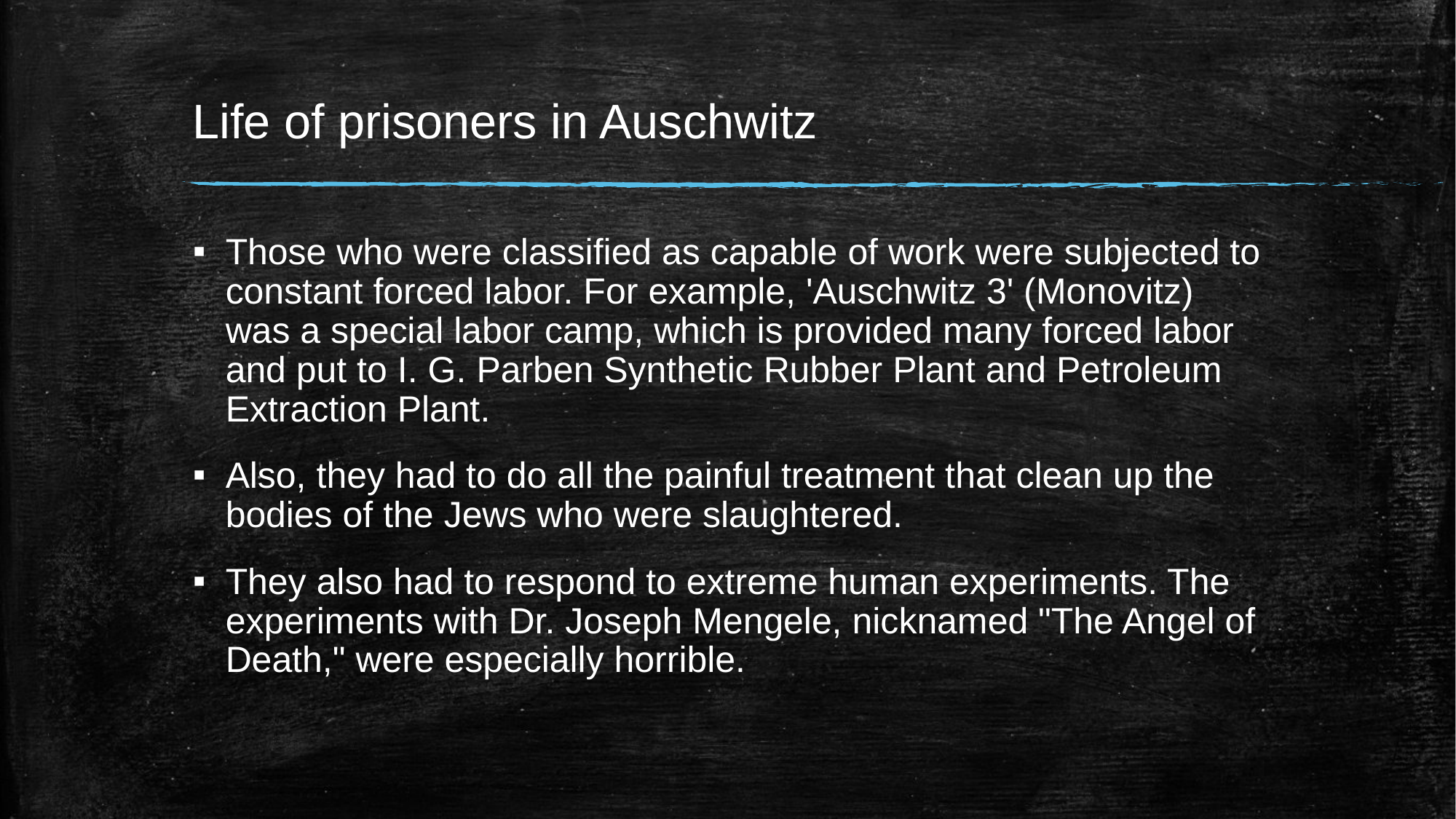

# Life of prisoners in Auschwitz
Those who were classified as capable of work were subjected to constant forced labor. For example, 'Auschwitz 3' (Monovitz) was a special labor camp, which is provided many forced labor and put to I. G. Parben Synthetic Rubber Plant and Petroleum Extraction Plant.
Also, they had to do all the painful treatment that clean up the bodies of the Jews who were slaughtered.
They also had to respond to extreme human experiments. The experiments with Dr. Joseph Mengele, nicknamed "The Angel of Death," were especially horrible.